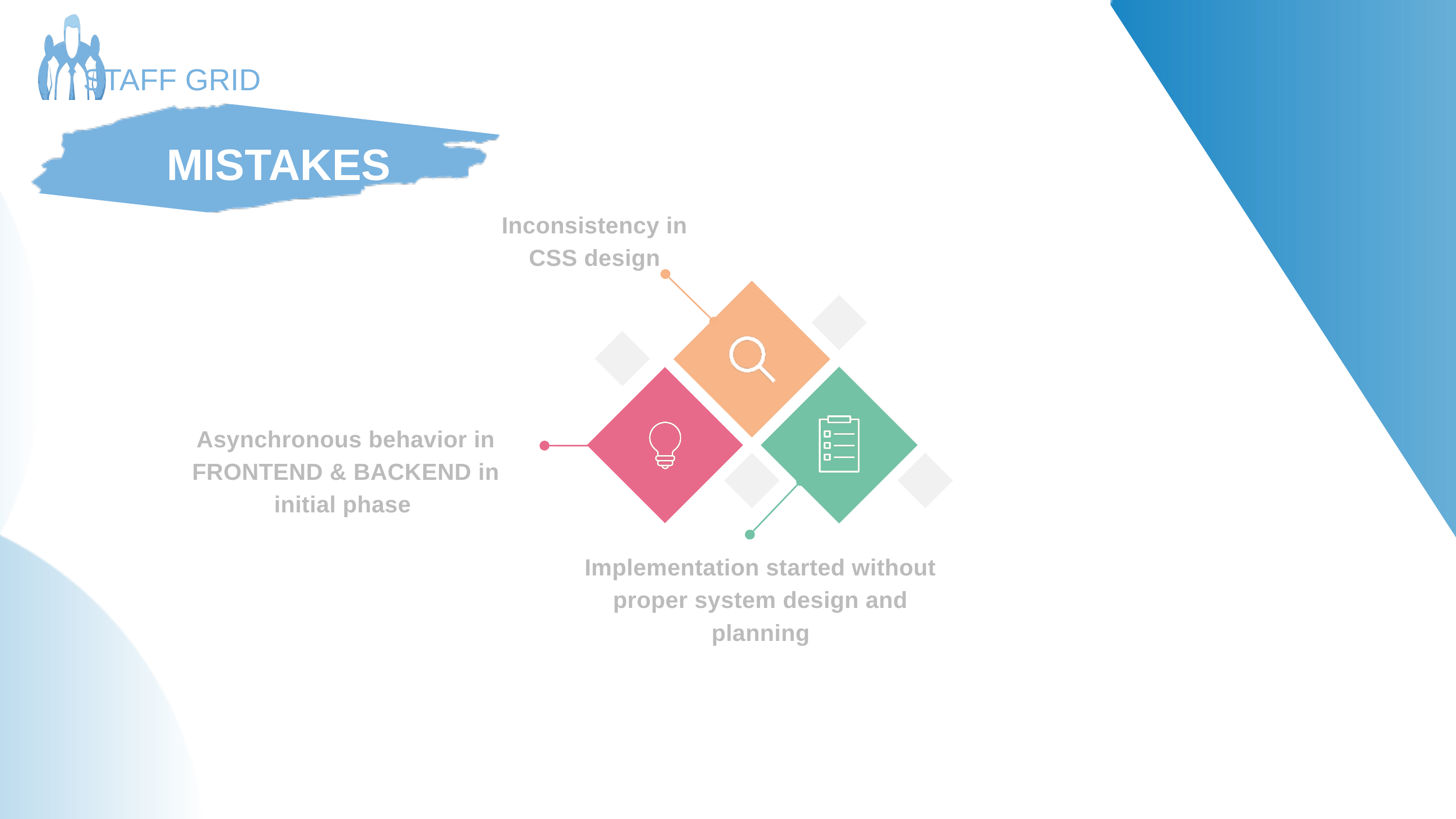

STAFF GRID

MISTAKES

Inconsistency in CSS design

Asynchronous behavior in FRONTEND & BACKEND in initial phase

Implementation started without proper system design and planning